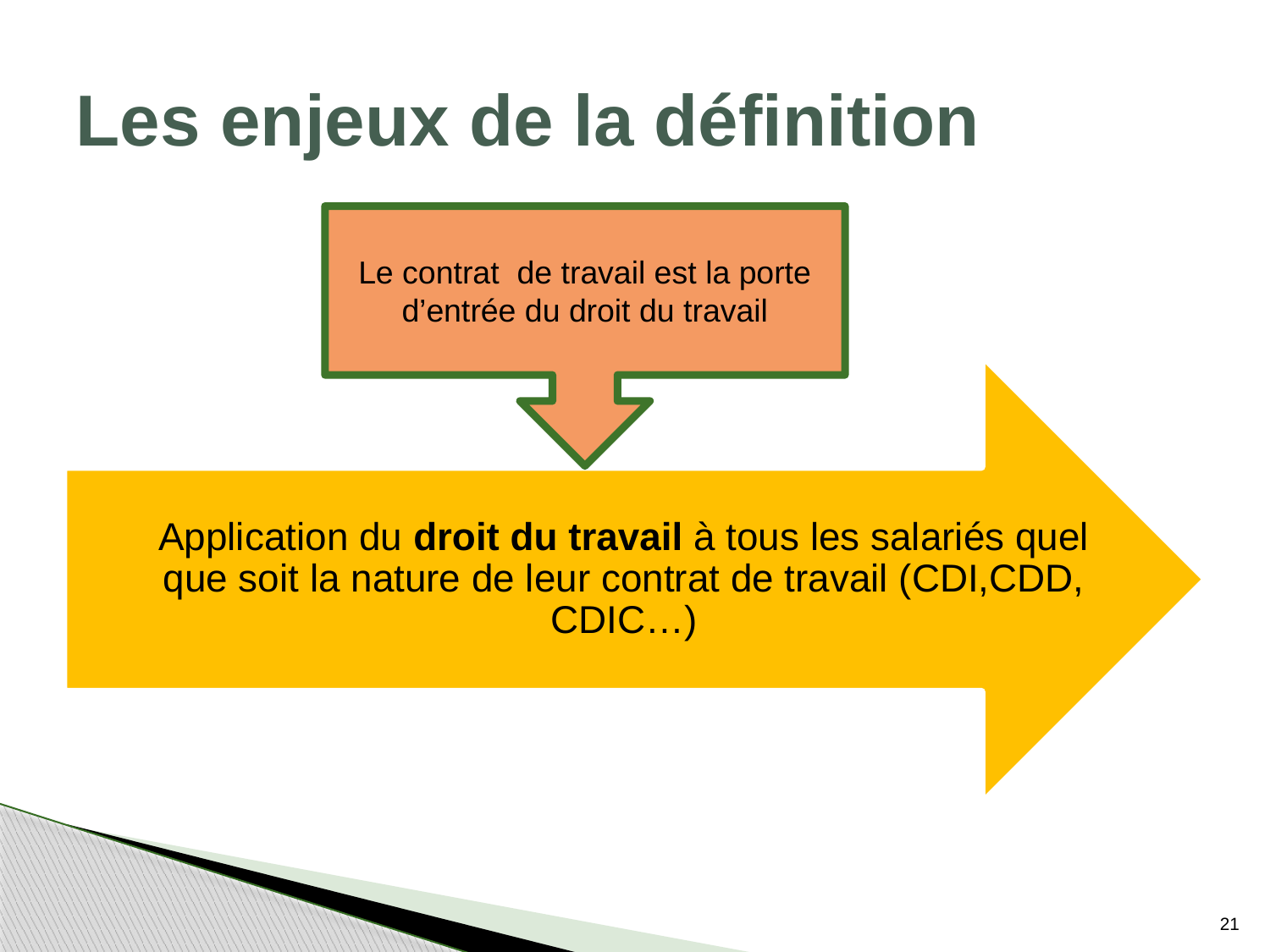

# Les enjeux de la définition
Le contrat  de travail est la porte d’entrée du droit du travail
Application du droit du travail à tous les salariés quel que soit la nature de leur contrat de travail (CDI,CDD, CDIC…)
21